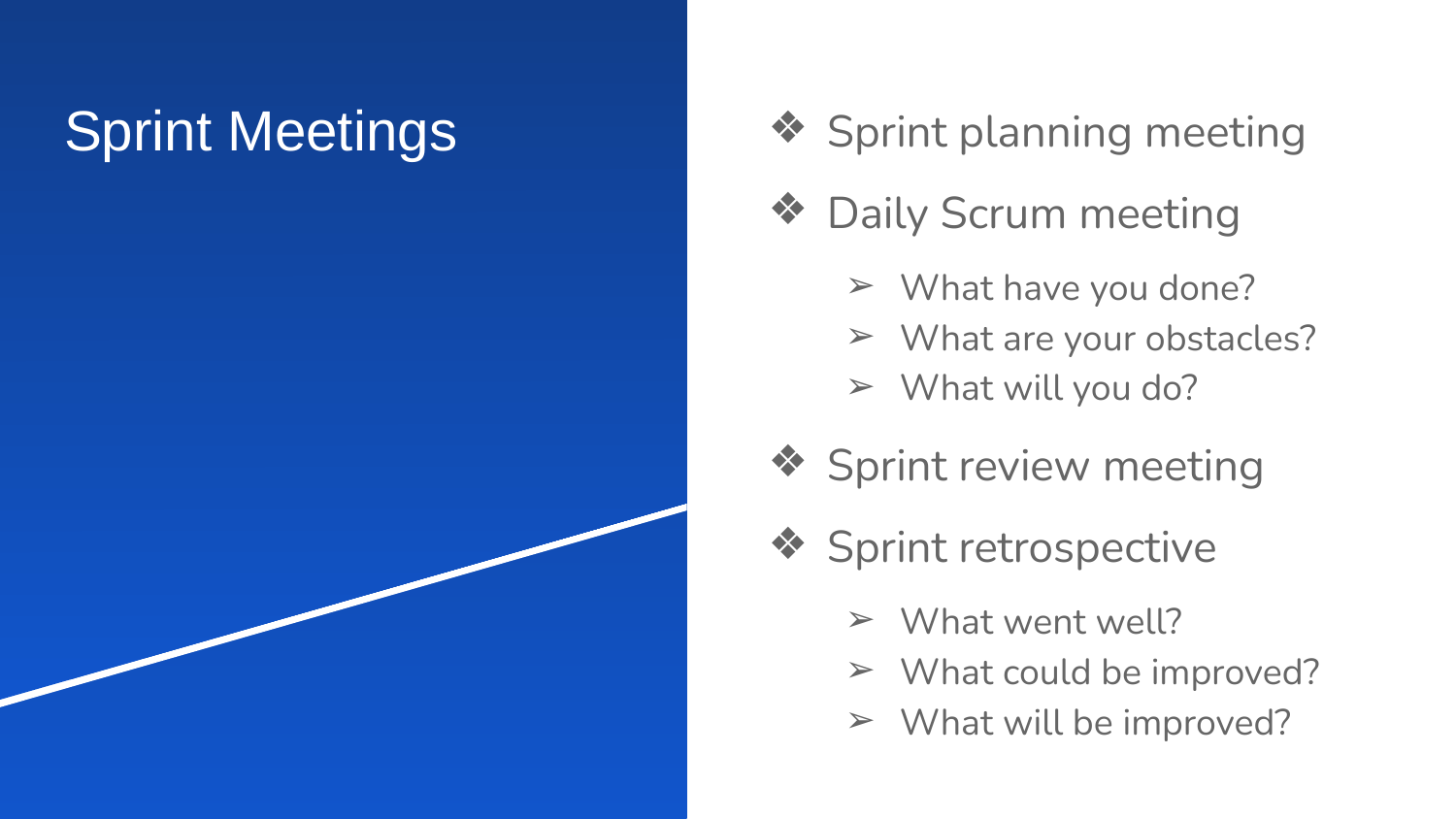

# Sprint Meetings
Sprint planning meeting
Daily Scrum meeting
What have you done?
What are your obstacles?
What will you do?
Sprint review meeting
Sprint retrospective
What went well?
What could be improved?
What will be improved?